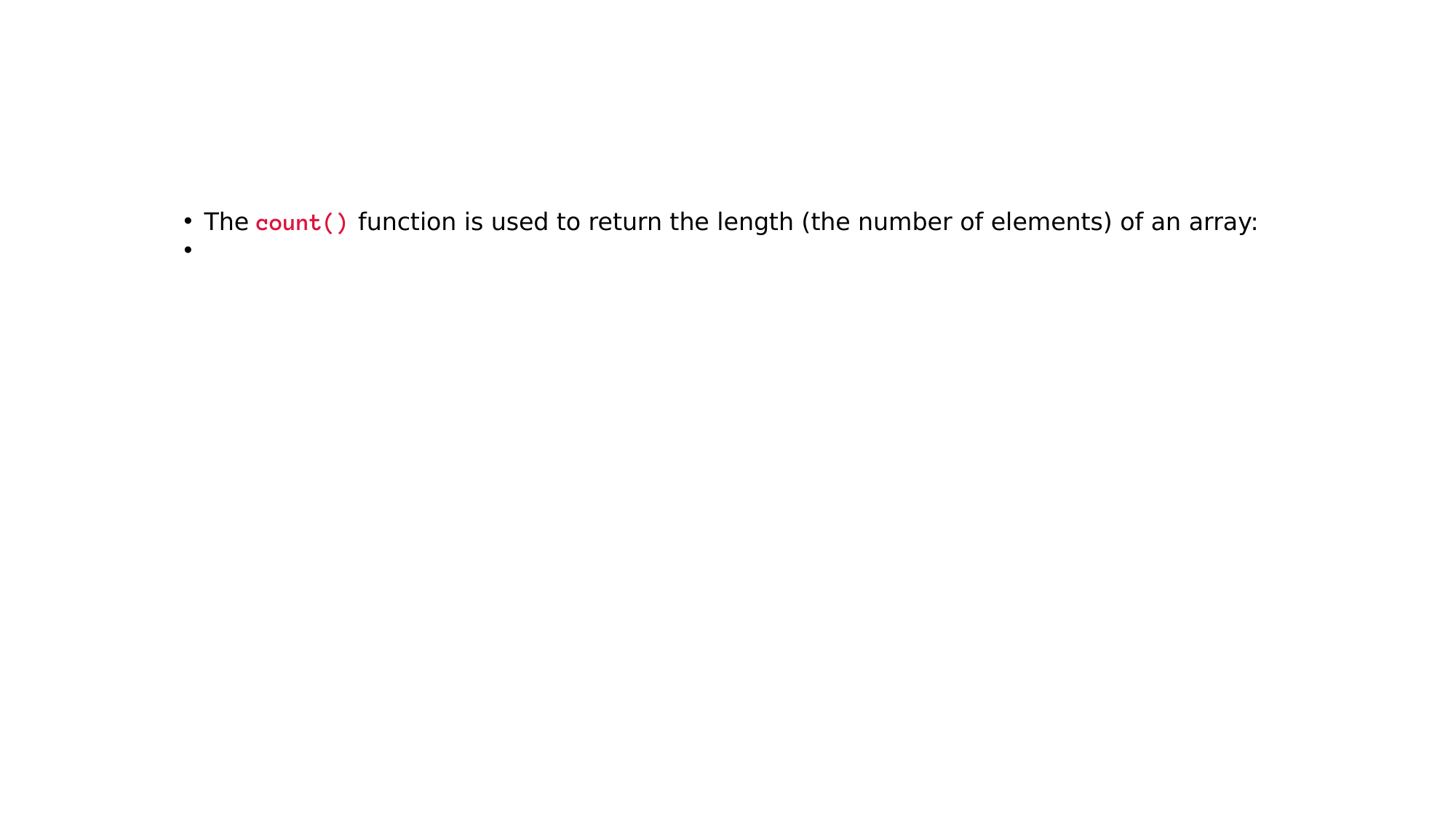

The count() function is used to return the length (the number of elements) of an array: